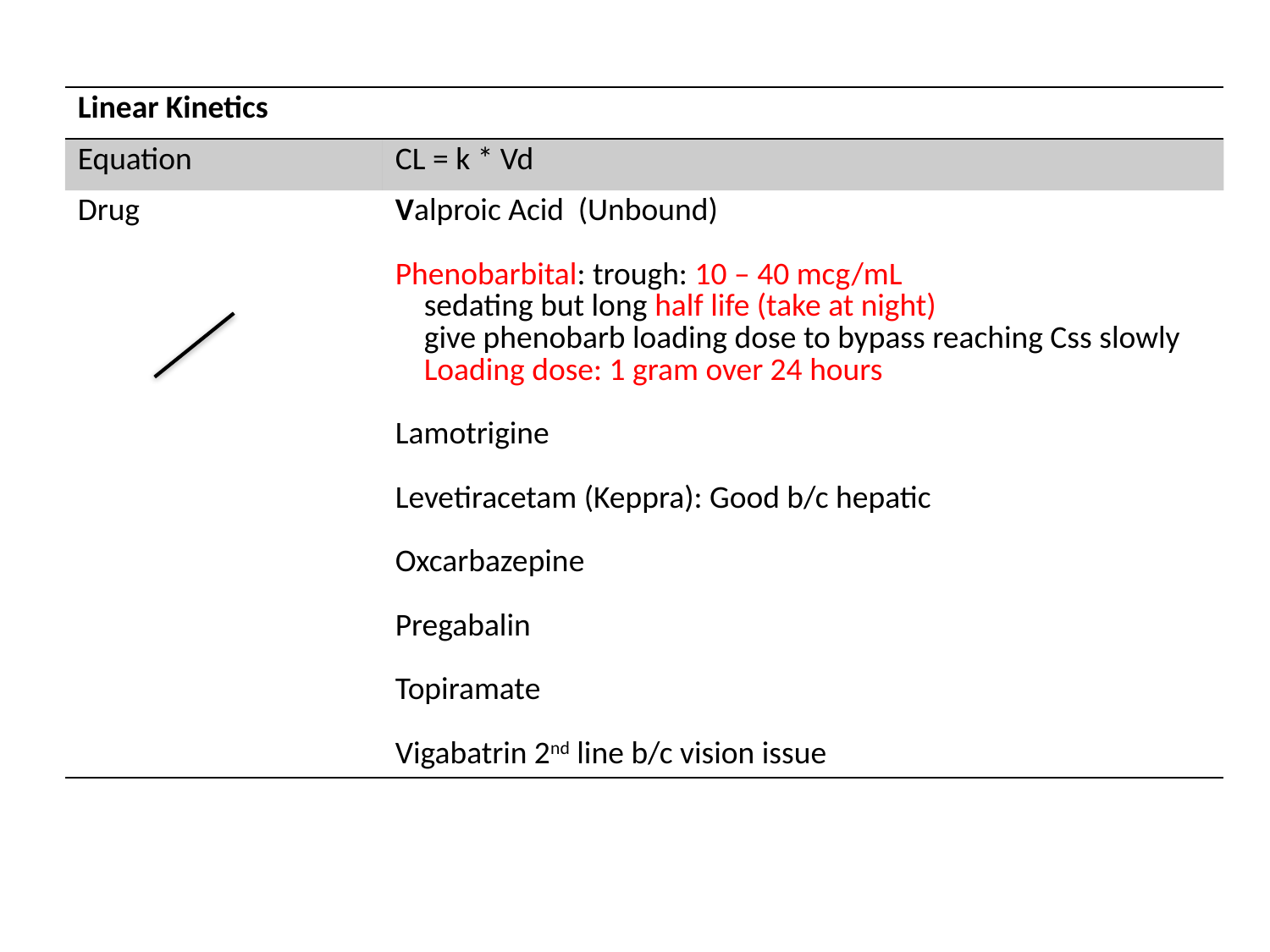

| Linear Kinetics |  |
| --- | --- |
| Equation | CL = k \* Vd |
| Drug | Valproic Acid (Unbound) Phenobarbital: trough: 10 – 40 mcg/mL sedating but long half life (take at night) give phenobarb loading dose to bypass reaching Css slowly Loading dose: 1 gram over 24 hours Lamotrigine Levetiracetam (Keppra): Good b/c hepatic Oxcarbazepine Pregabalin Topiramate Vigabatrin 2nd line b/c vision issue |